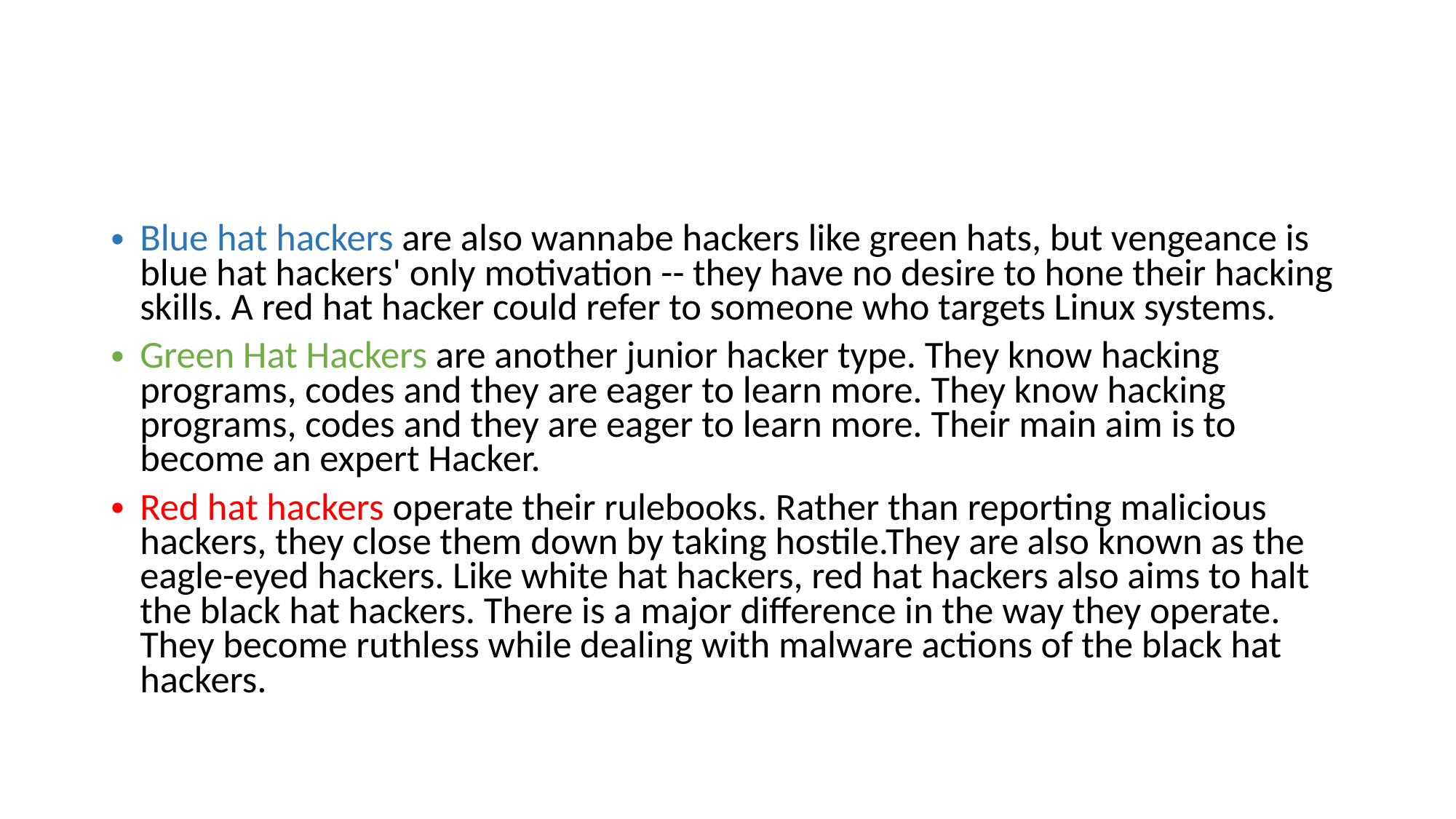

Blue hat hackers are also wannabe hackers like green hats, but vengeance is blue hat hackers' only motivation -- they have no desire to hone their hacking skills. A red hat hacker could refer to someone who targets Linux systems.
Green Hat Hackers are another junior hacker type. They know hacking programs, codes and they are eager to learn more. They know hacking programs, codes and they are eager to learn more. Their main aim is to become an expert Hacker.
Red hat hackers operate their rulebooks. Rather than reporting malicious hackers, they close them down by taking hostile.They are also known as the eagle-eyed hackers. Like white hat hackers, red hat hackers also aims to halt the black hat hackers. There is a major difference in the way they operate. They become ruthless while dealing with malware actions of the black hat hackers.